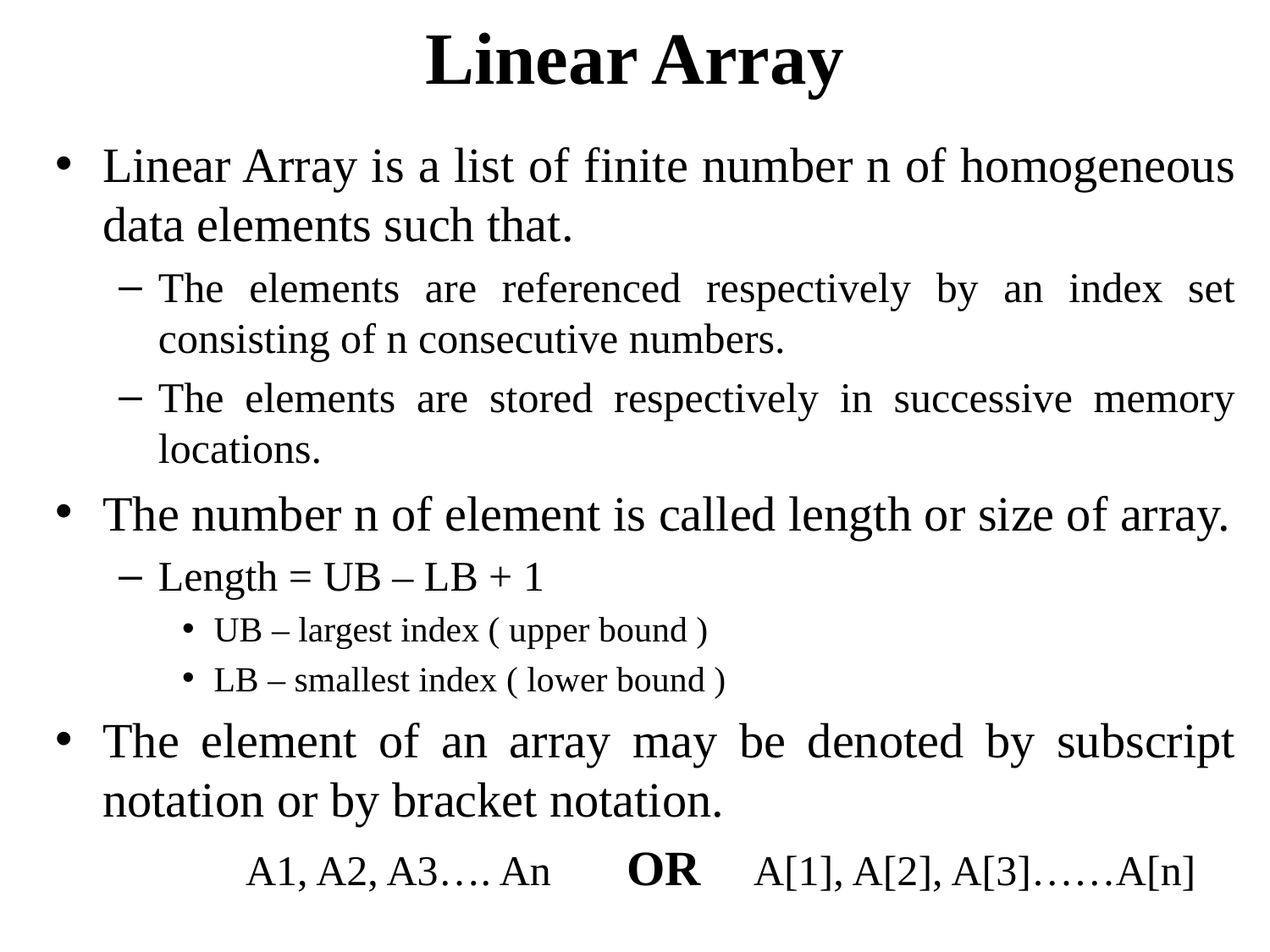

# Linear Array
Linear Array is a list of finite number n of homogeneous data elements such that.
The elements are referenced respectively by an index set consisting of n consecutive numbers.
The elements are stored respectively in successive memory locations.
The number n of element is called length or size of array.
Length = UB – LB + 1
UB – largest index ( upper bound )
LB – smallest index ( lower bound )
The element of an array may be denoted by subscript notation or by bracket notation.
	A1, A2, A3…. An	OR	A[1], A[2], A[3]……A[n]